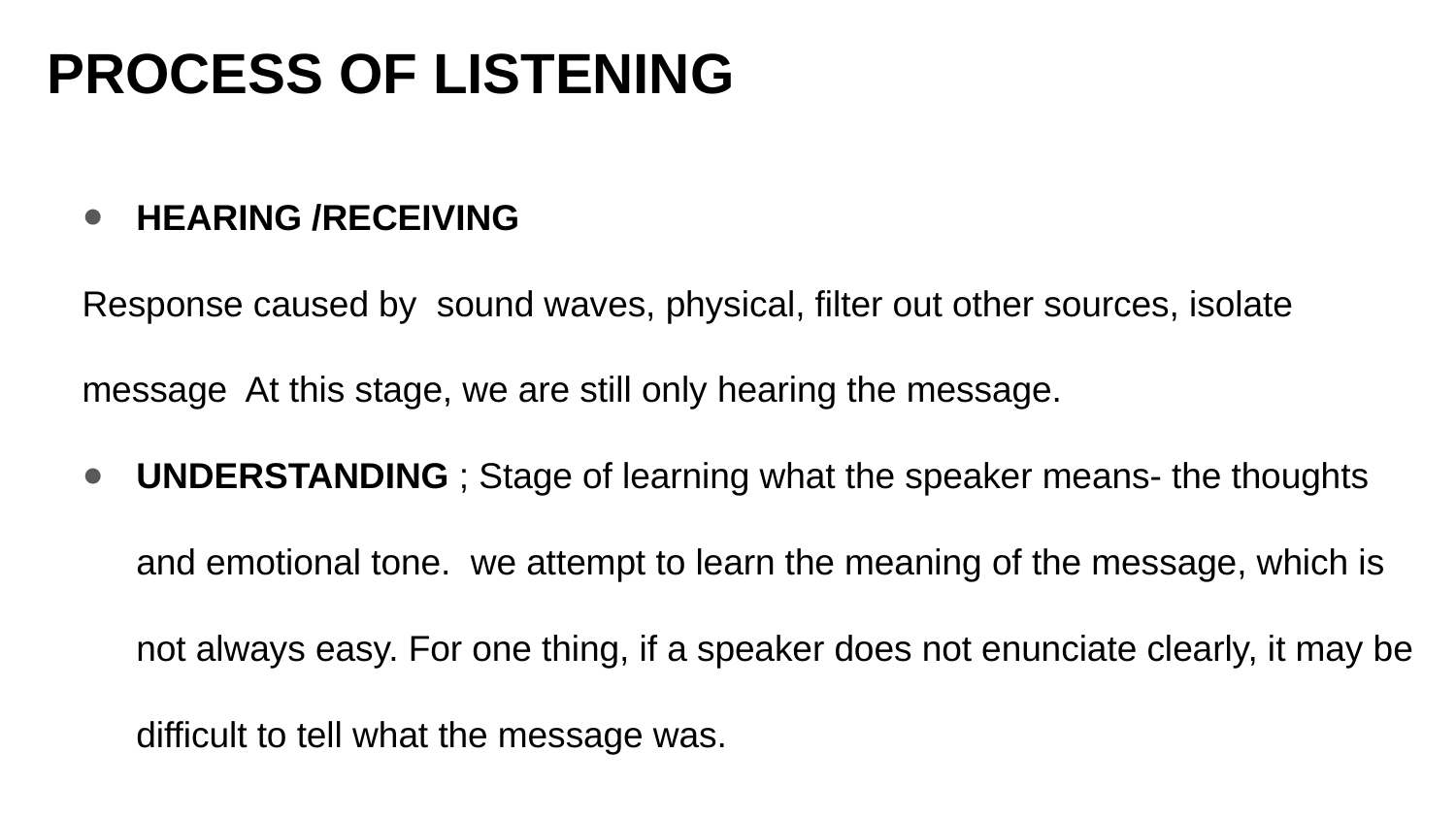

# PROCESS OF LISTENING
HEARING /RECEIVING
Response caused by  sound waves, physical, filter out other sources, isolate message  At this stage, we are still only hearing the message.
UNDERSTANDING ; Stage of learning what the speaker means- the thoughts and emotional tone.  we attempt to learn the meaning of the message, which is not always easy. For one thing, if a speaker does not enunciate clearly, it may be difficult to tell what the message was.